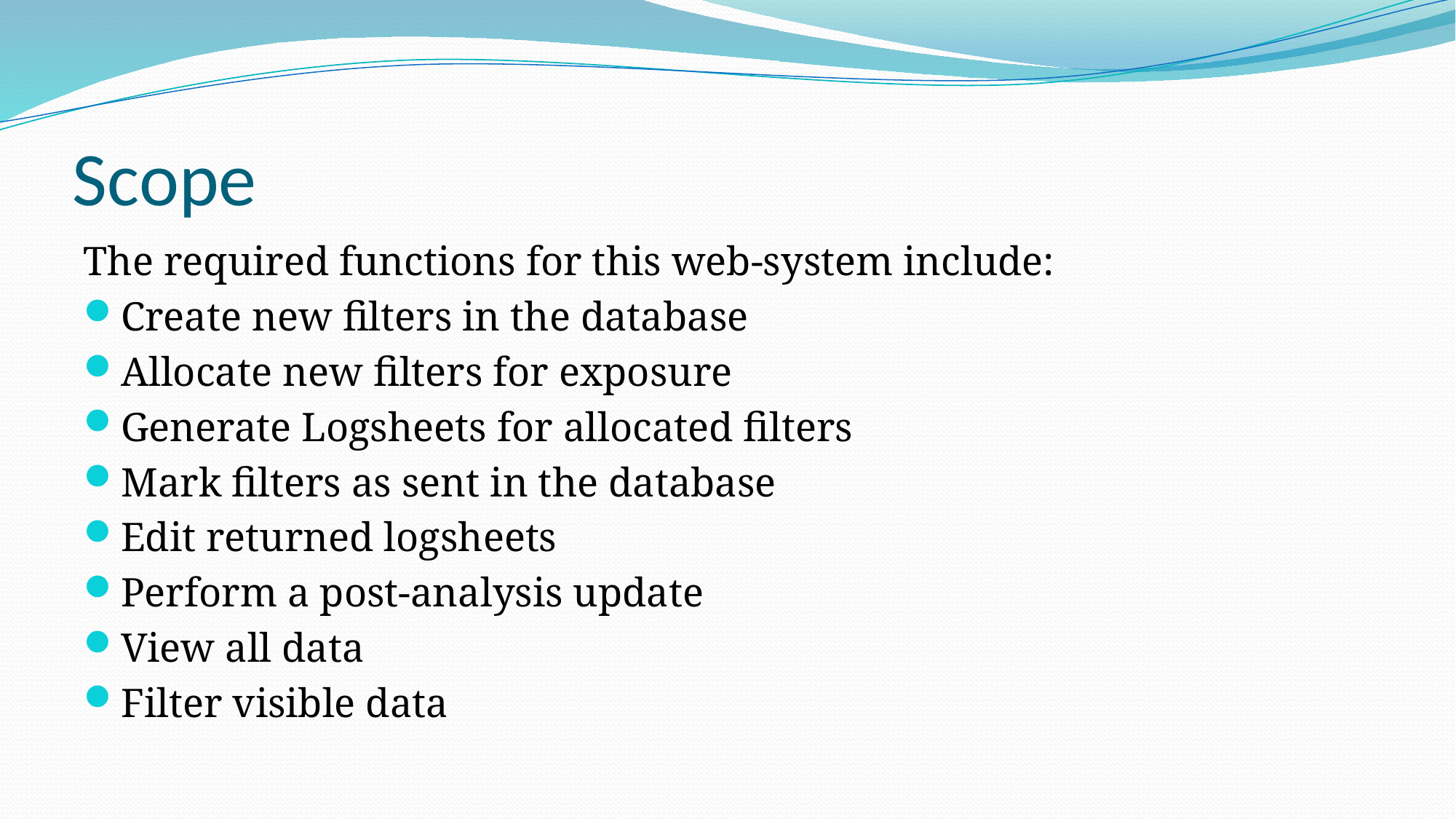

# Scope
The required functions for this web-system include:
Create new filters in the database
Allocate new filters for exposure
Generate Logsheets for allocated filters
Mark filters as sent in the database
Edit returned logsheets
Perform a post-analysis update
View all data
Filter visible data